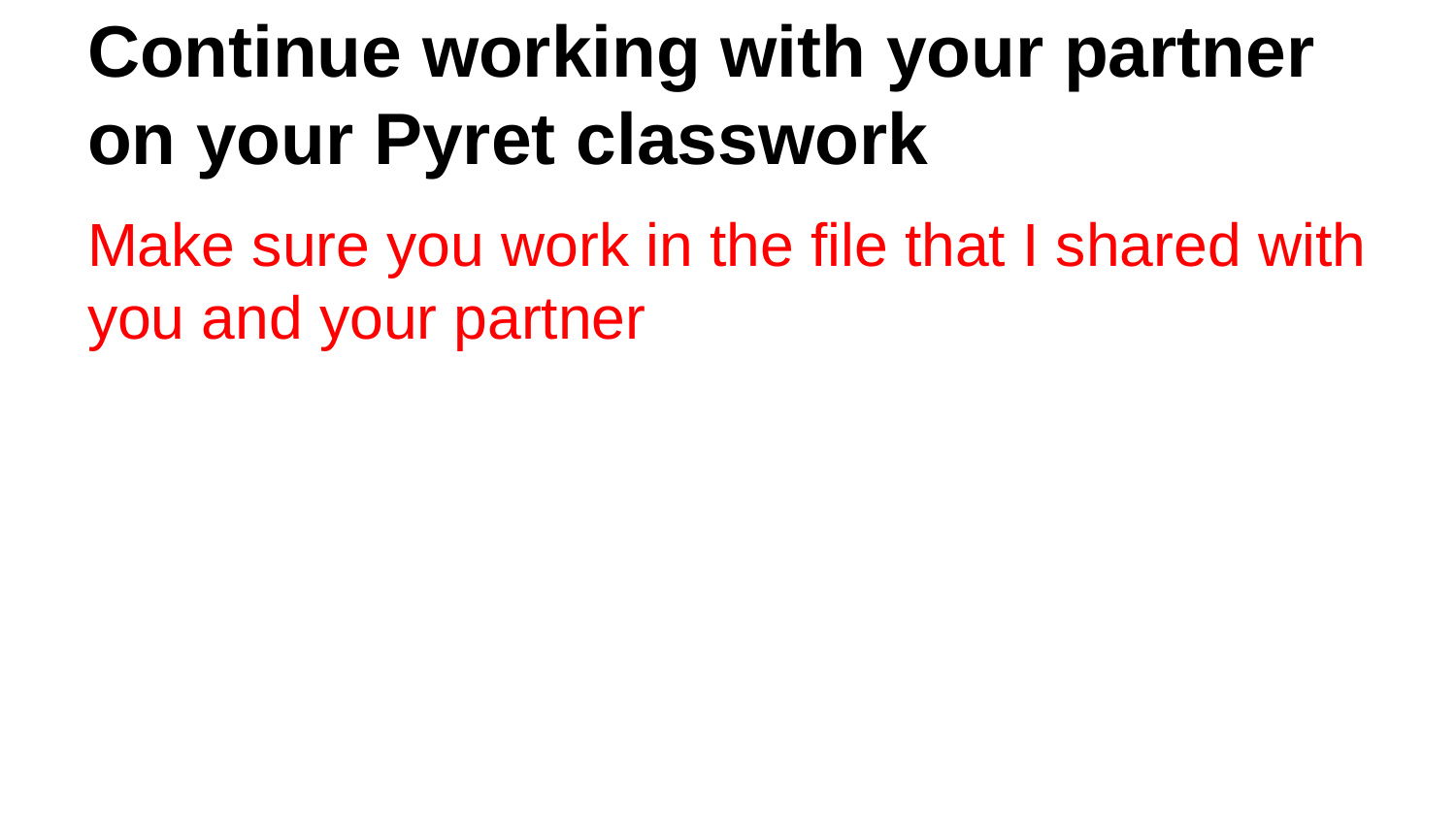

# Continue working with your partner on your Pyret classwork
Make sure you work in the file that I shared with you and your partner